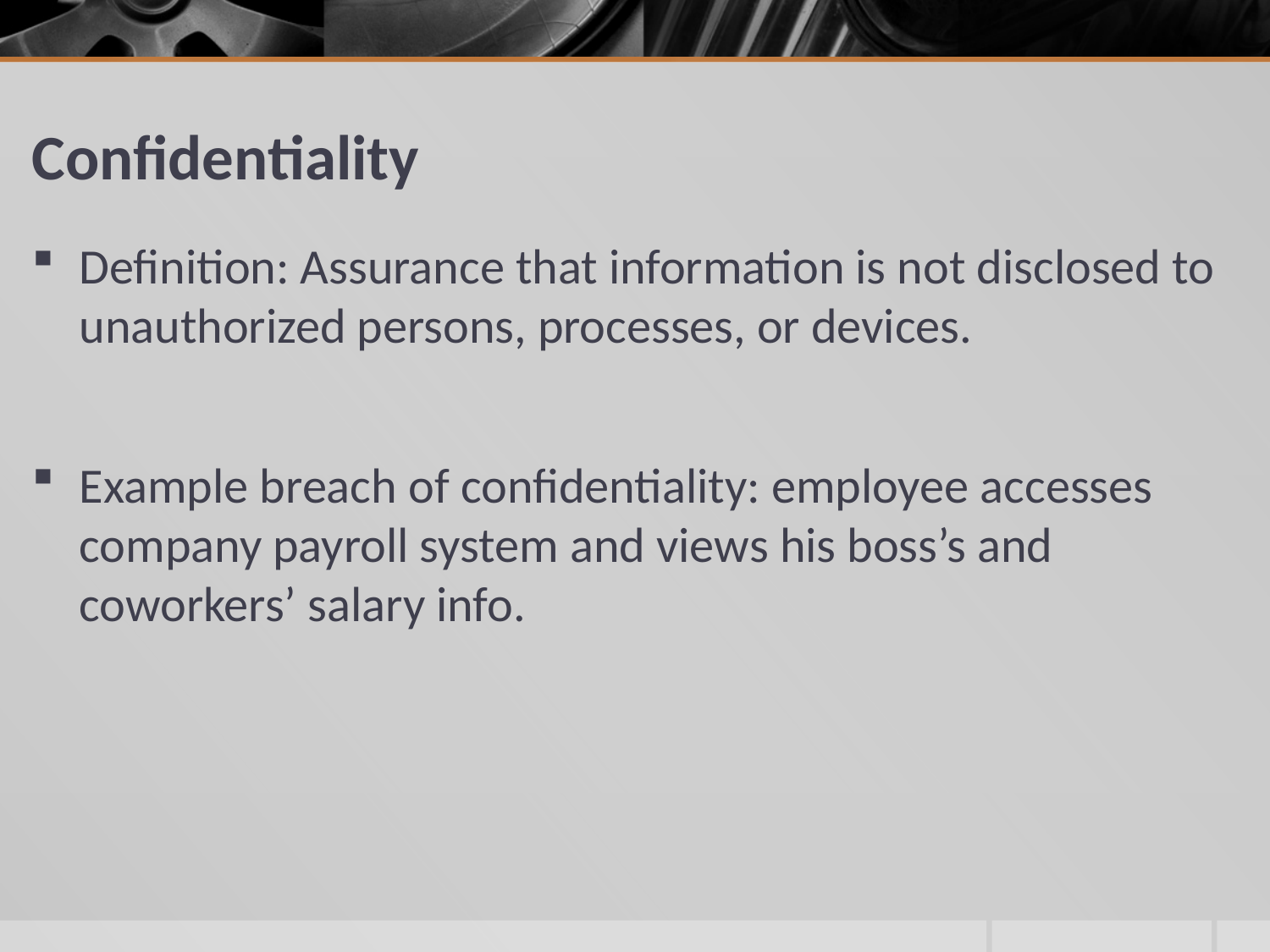

# Confidentiality
Definition: Assurance that information is not disclosed to unauthorized persons, processes, or devices.

Example breach of confidentiality: employee accesses company payroll system and views his boss’s and coworkers’ salary info.